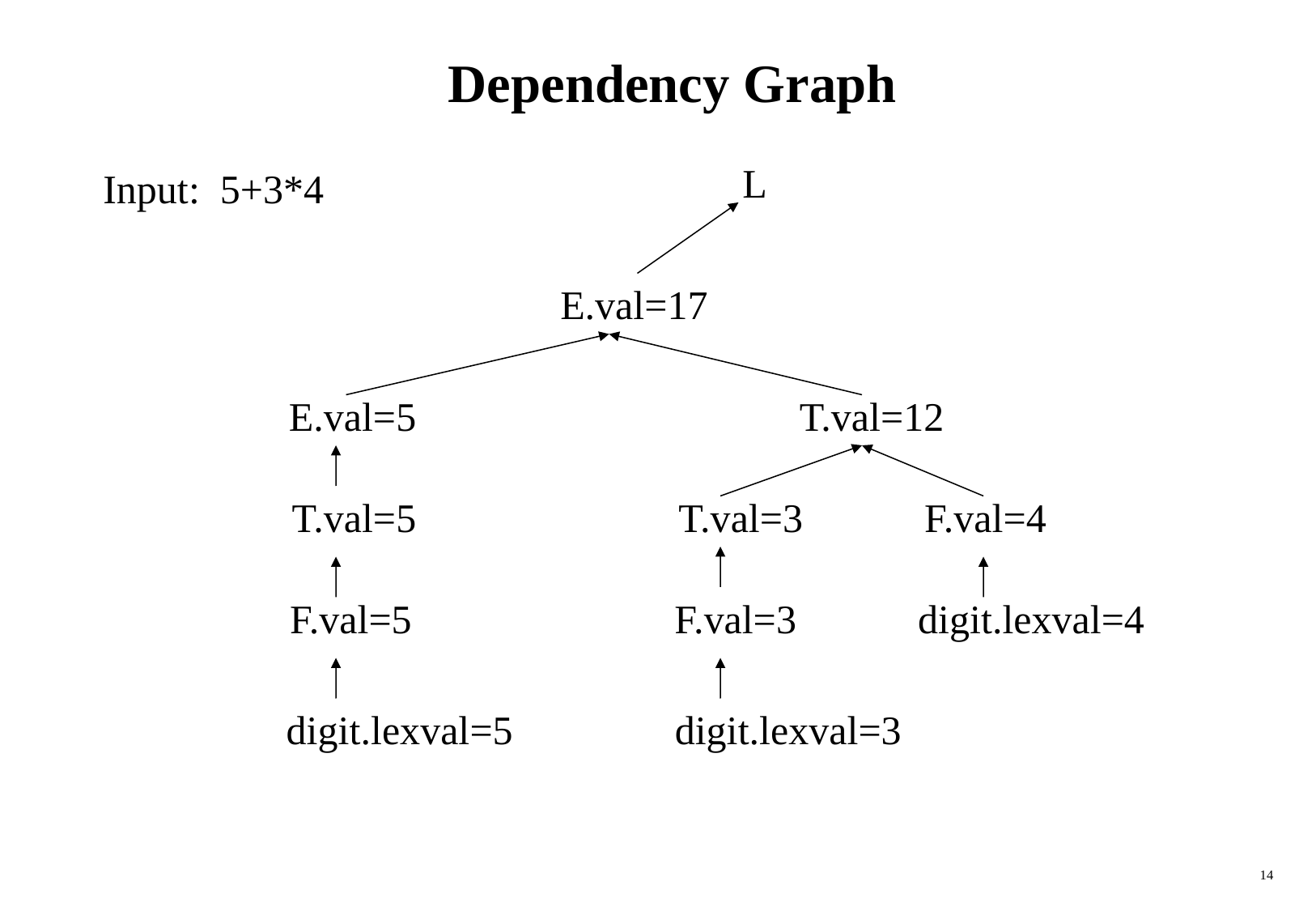

# Dependency Graph
L
Input:  5+3*4

E.val=17

E.val=5                                      T.val=12

T.val=5                          T.val=3            F.val=4

F.val=5                          F.val=3            digit.lexval=4

digit.lexval=5                digit.lexval=3
14